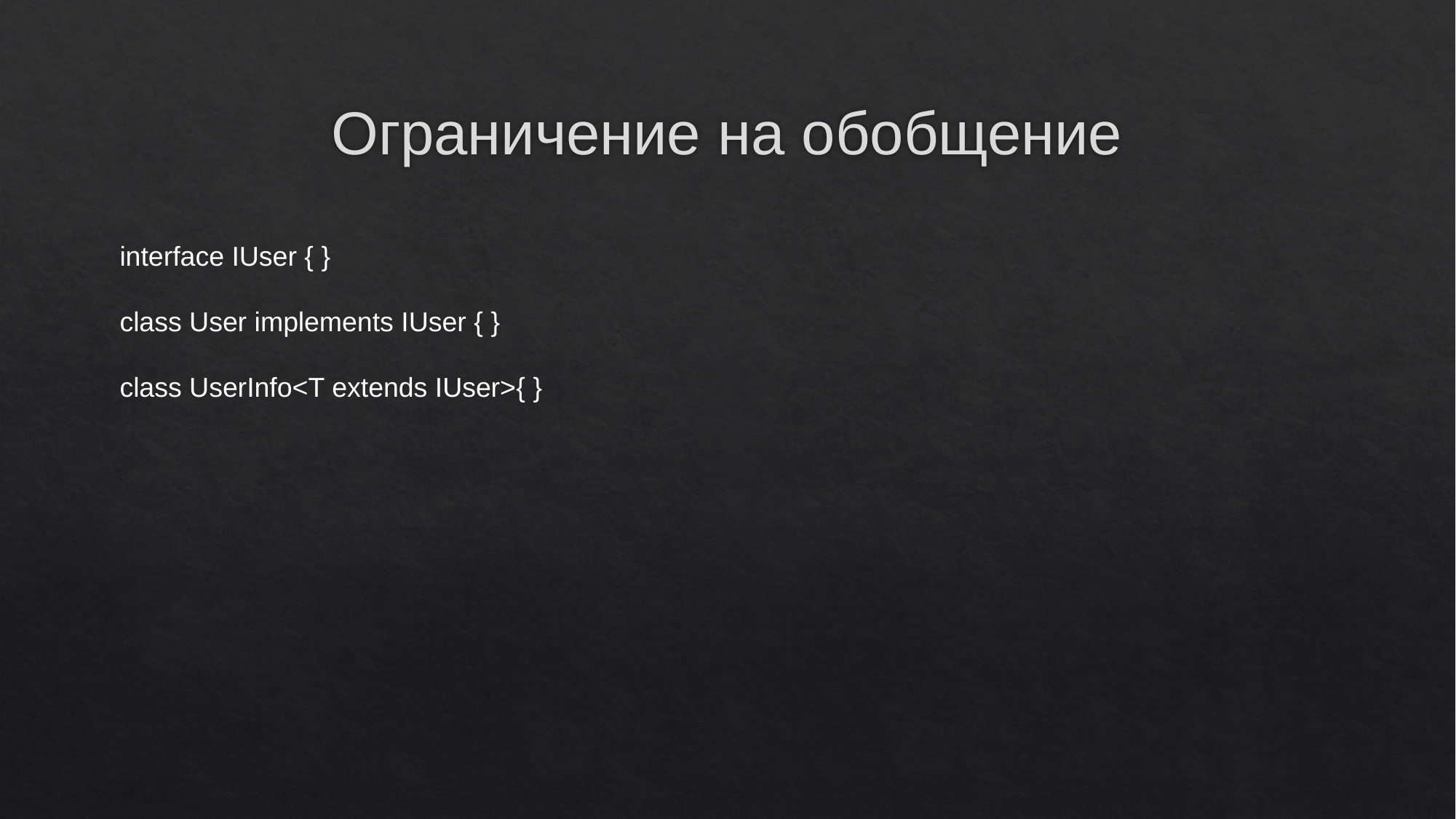

# Ограничение на обобщение
interface IUser { }

class User implements IUser { }

class UserInfo<T extends IUser>{ }